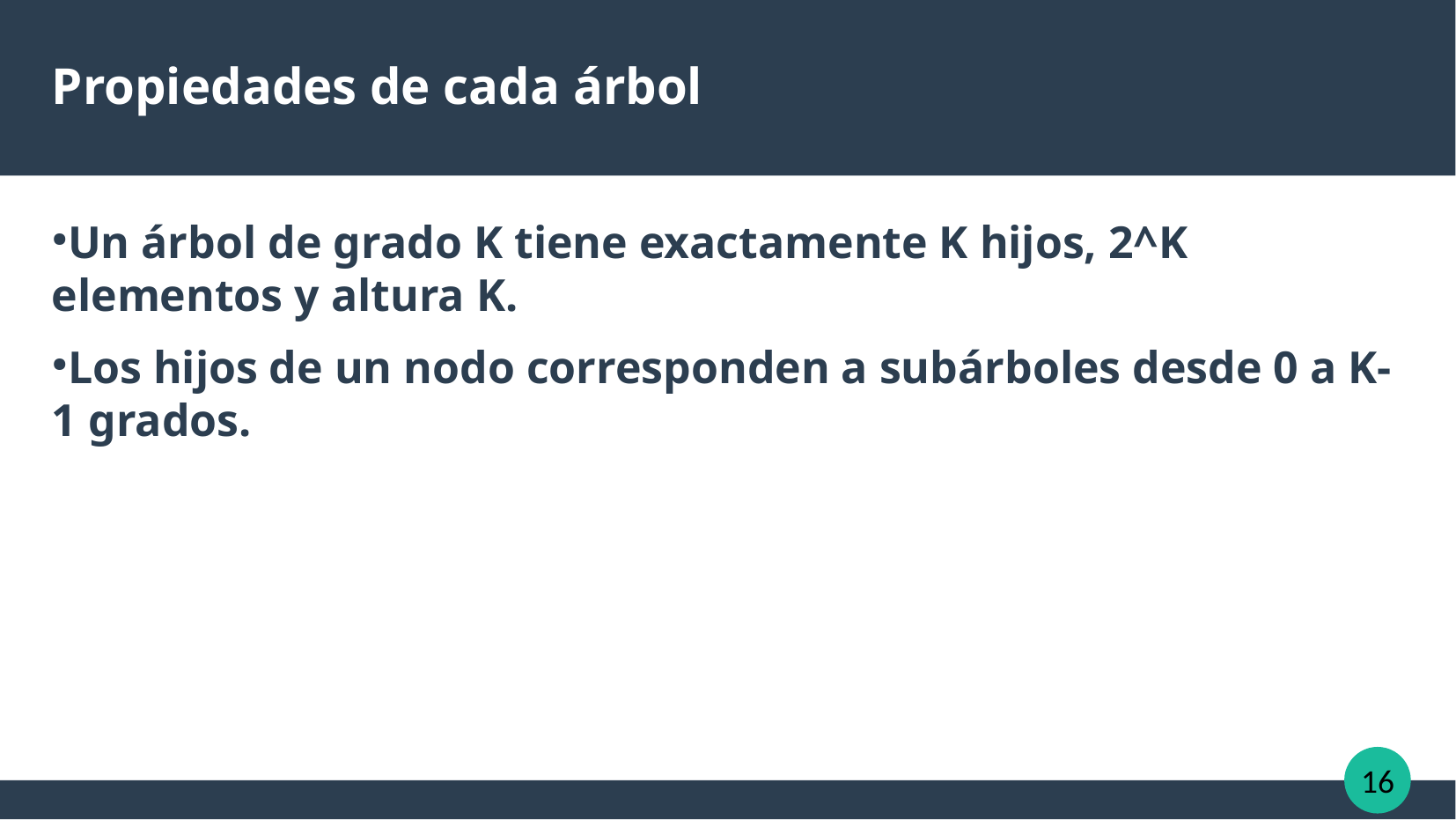

Propiedades de cada árbol
Un árbol de grado K tiene exactamente K hijos, 2^K elementos y altura K.
Los hijos de un nodo corresponden a subárboles desde 0 a K-1 grados.